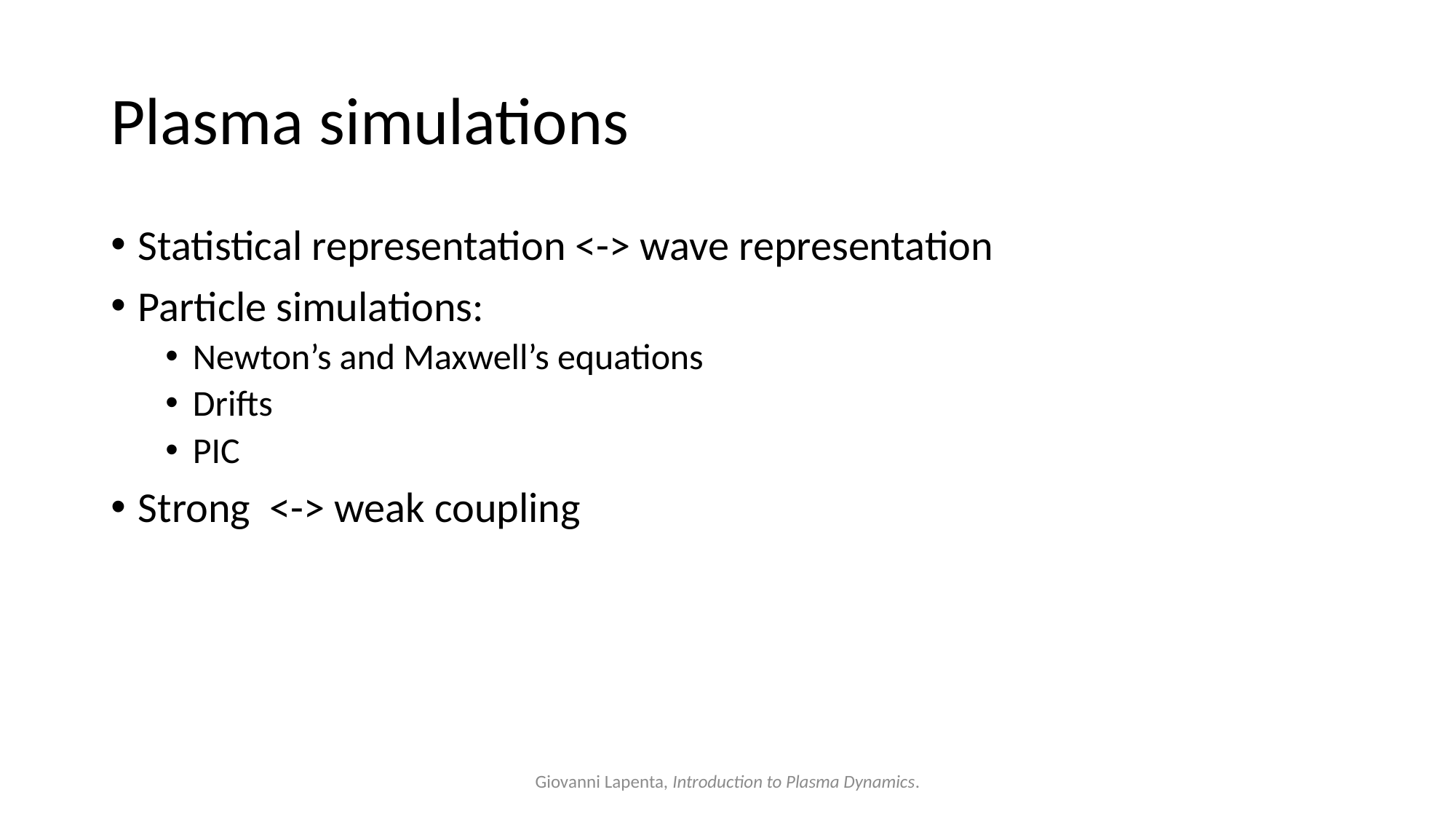

# Plasma simulations
Statistical representation <-> wave representation
Particle simulations:
Newton’s and Maxwell’s equations
Drifts
PIC
Strong  <-> weak coupling
Giovanni Lapenta, Introduction to Plasma Dynamics.